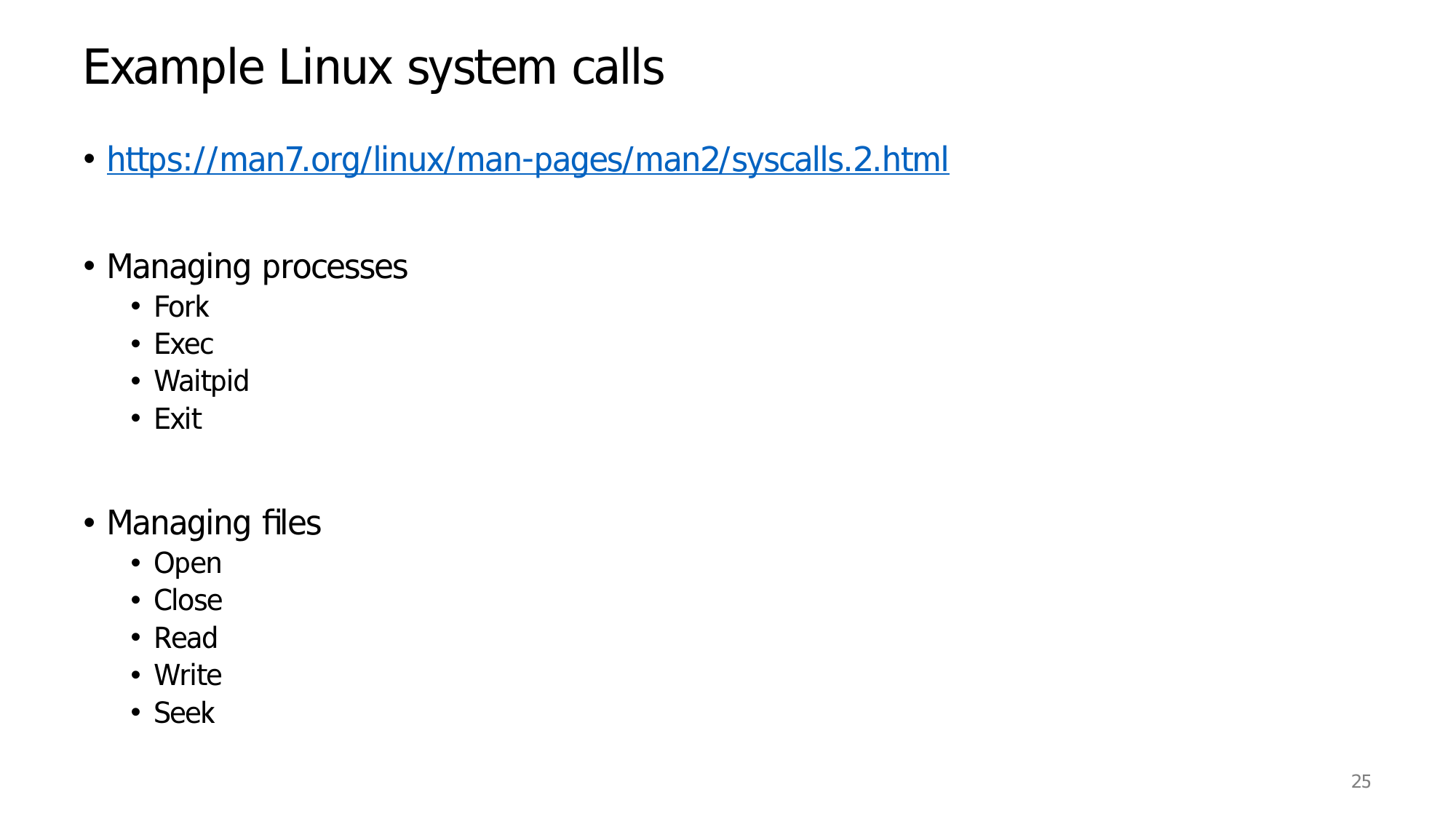

# Example Linux system calls
https://man7.org/linux/man-pages/man2/syscalls.2.html

Managing processes
Fork
Exec
Waitpid
Exit

Managing files
Open
Close
Read
Write
Seek
25